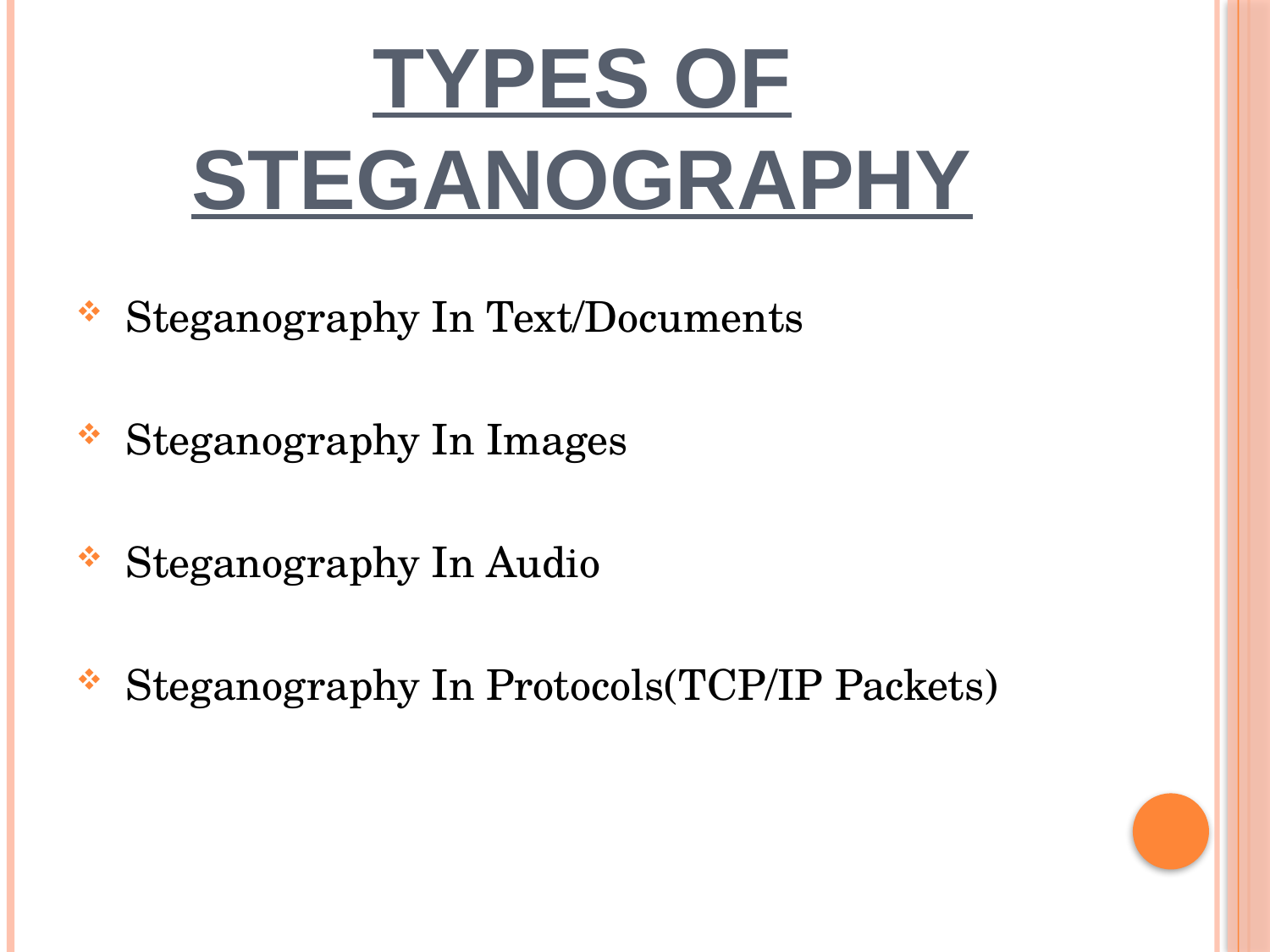

# Types of Steganography

 Steganography In Text/Documents

 Steganography In Images

 Steganography In Audio

 Steganography In Protocols(TCP/IP Packets)